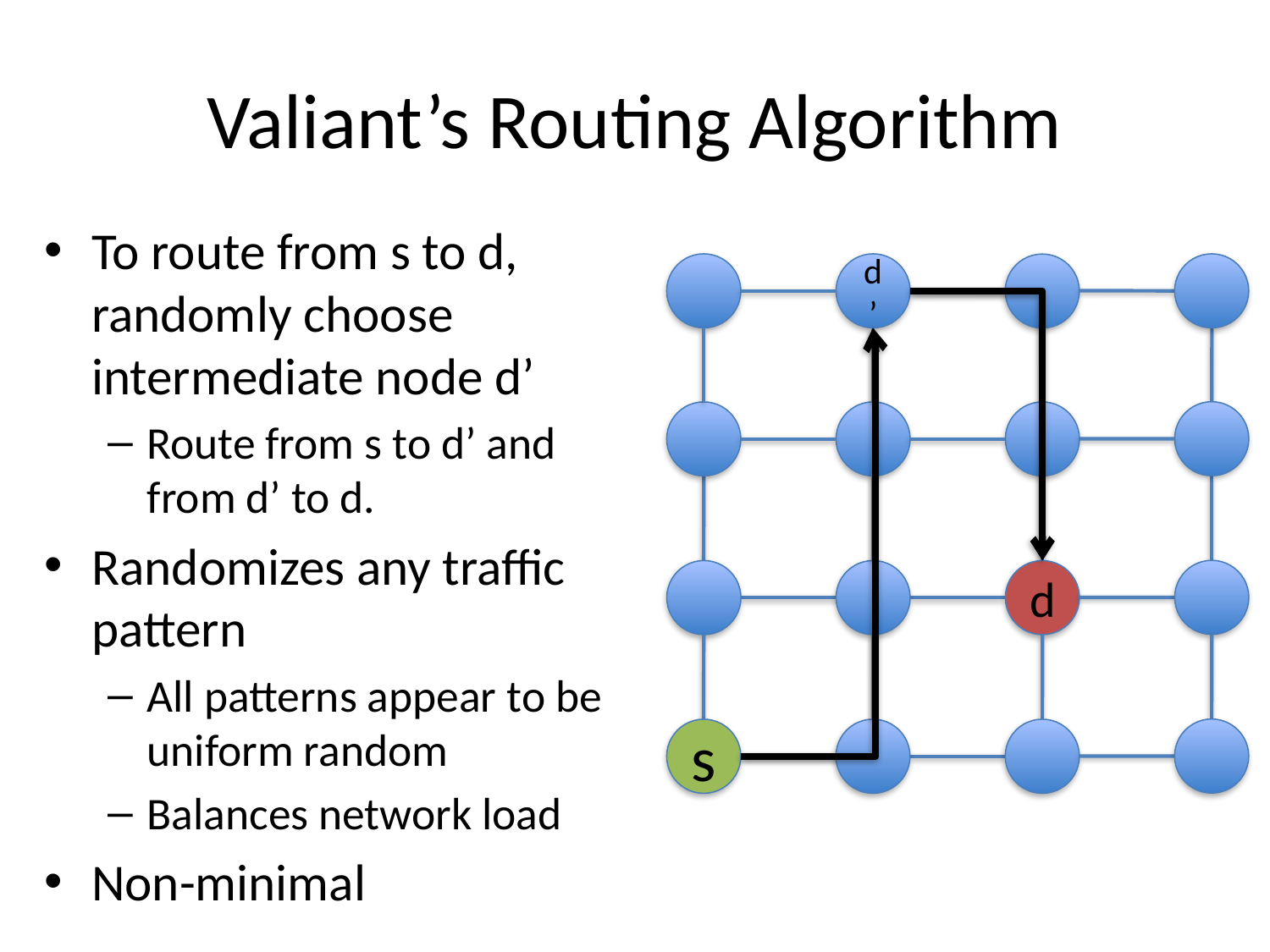

# Valiant’s Routing Algorithm
To route from s to d, randomly choose intermediate node d’
Route from s to d’ and from d’ to d.
Randomizes any traffic pattern
All patterns appear to be uniform random
Balances network load
Non-minimal

d’

d

s